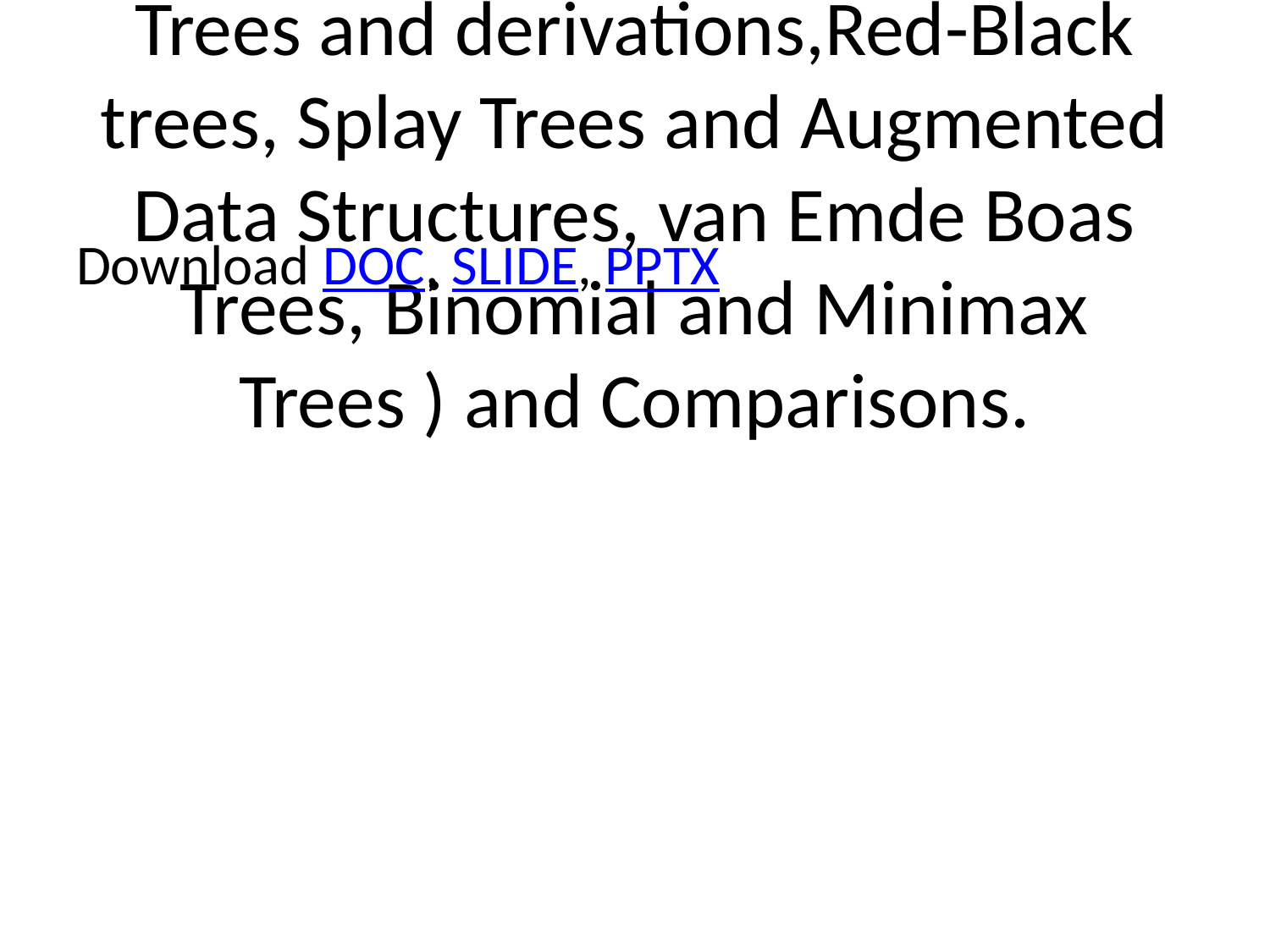

# Advaced Tree Data Structures (Binary Search Tree, AVL Tree, B Trees and derivations,Red-Black trees, Splay Trees and Augmented Data Structures, van Emde Boas Trees, Binomial and Minimax Trees ) and Comparisons.
Download DOC, SLIDE, PPTX